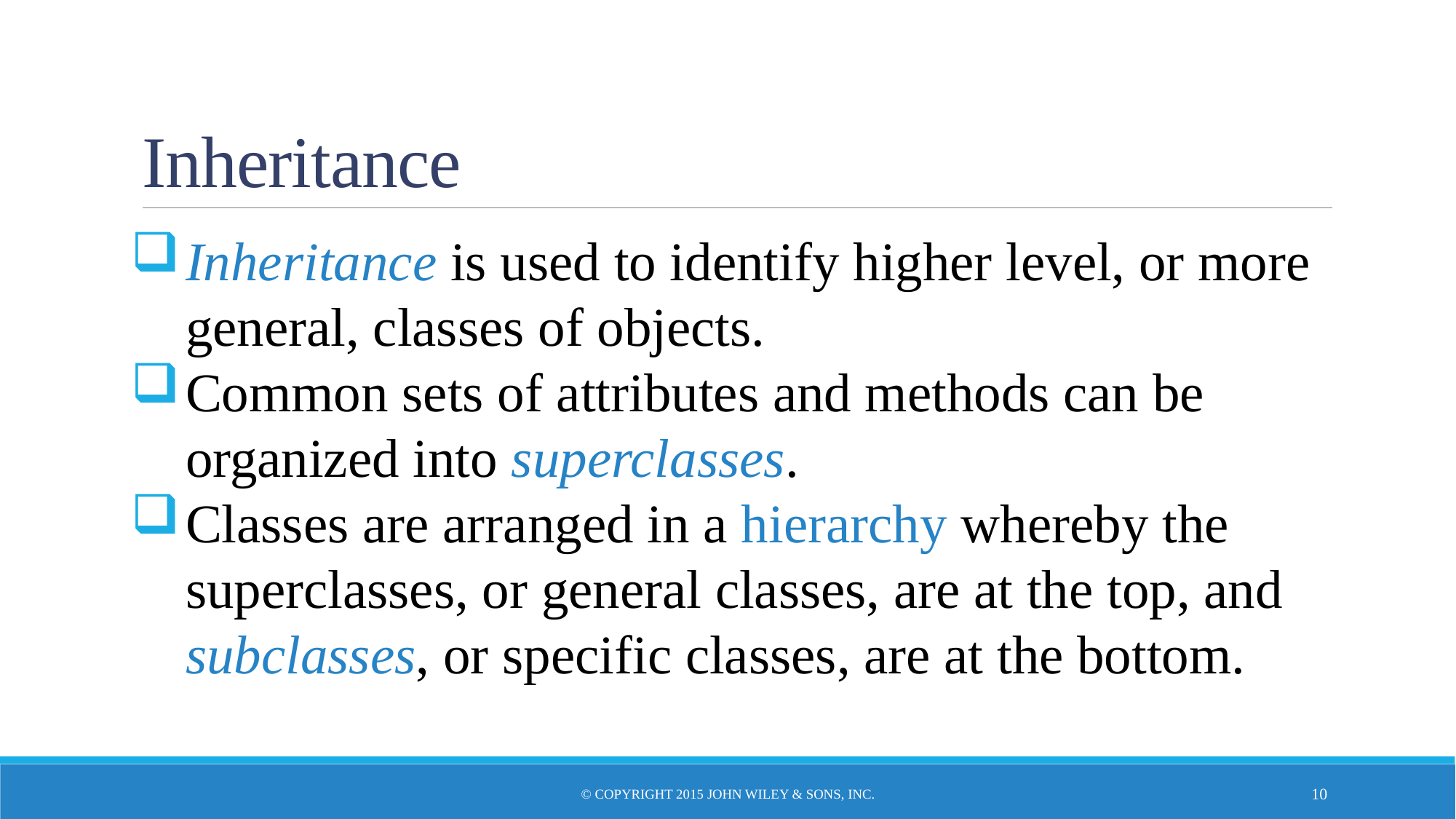

# Inheritance
Inheritance is used to identify higher level, or more general, classes of objects.
Common sets of attributes and methods can be organized into superclasses.
Classes are arranged in a hierarchy whereby the superclasses, or general classes, are at the top, and subclasses, or specific classes, are at the bottom.

© Copyright 2015 John Wiley & Sons, Inc.
10